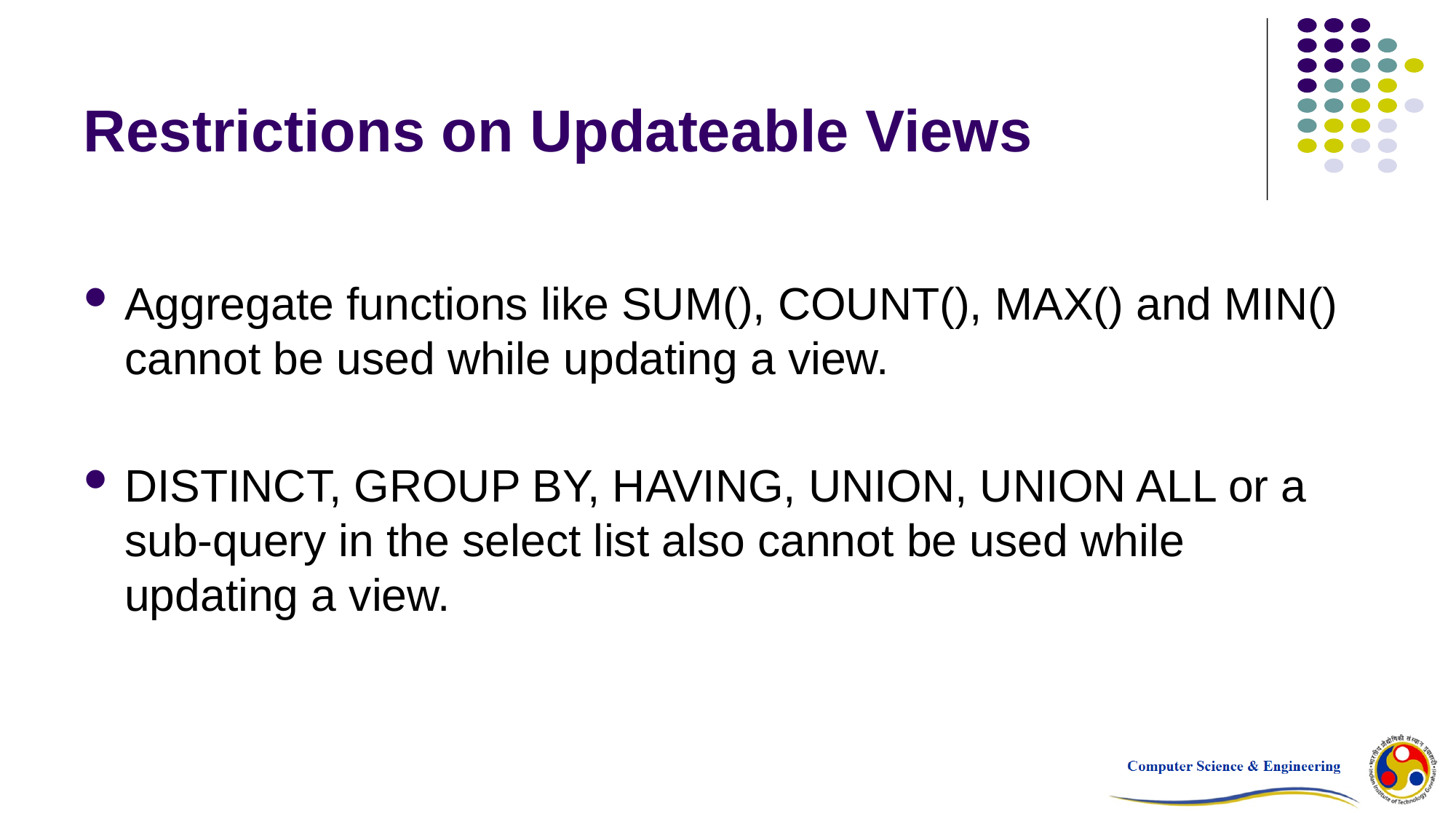

# Restrictions on Updateable Views

Aggregate functions like SUM(), COUNT(), MAX() and MIN() cannot be used while updating a view.

DISTINCT, GROUP BY, HAVING, UNION, UNION ALL or a sub-query in the select list also cannot be used while updating a view.